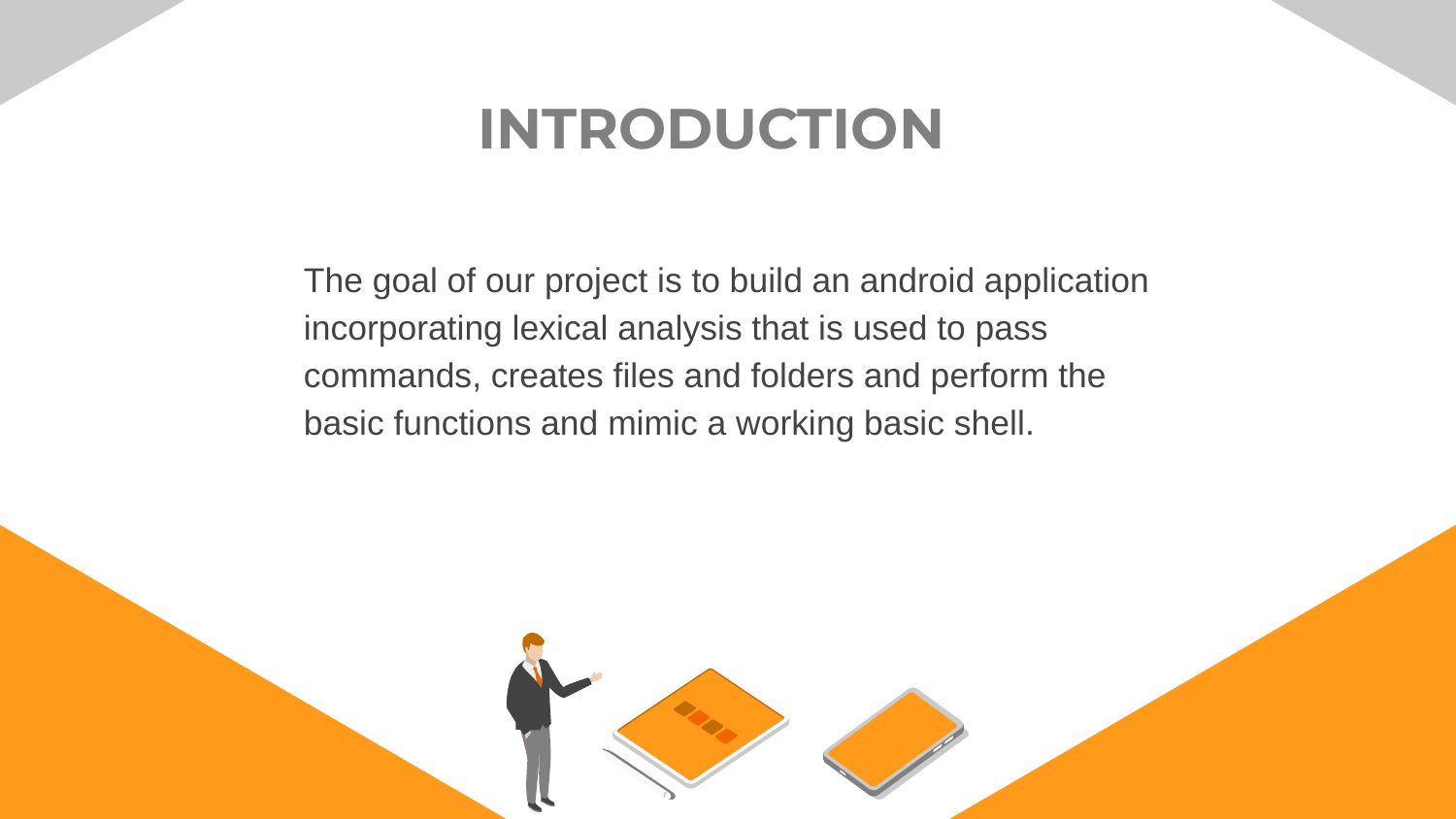

# INTRODUCTION
The goal of our project is to build an android application incorporating lexical analysis that is used to pass commands, creates files and folders and perform the basic functions and mimic a working basic shell.